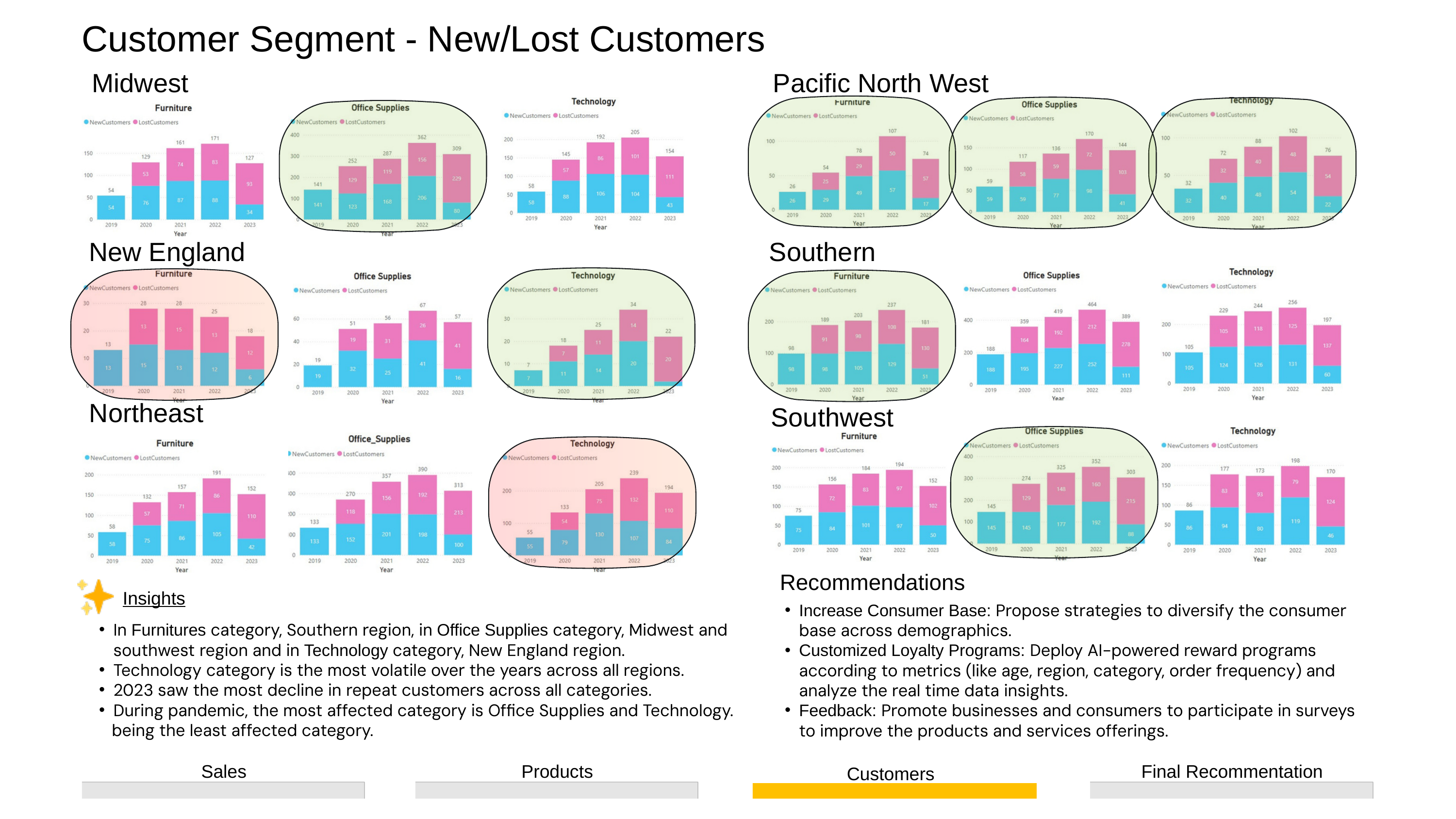

Customer Segment - New/Lost Customers
Midwest
Pacific North West

New England
Southern

Northeast
Southwest

Recommendations

Insights
Increase Consumer Base: Propose strategies to diversify the consumer base across demographics.
Customized Loyalty Programs: Deploy AI-powered reward programs according to metrics (like age, region, category, order frequency) and analyze the real time data insights.
Feedback: Promote businesses and consumers to participate in surveys to improve the products and services offerings.
In Furnitures category, Southern region, in Office Supplies category, Midwest and southwest region and in Technology category, New England region.
Technology category is the most volatile over the years across all regions.
2023 saw the most decline in repeat customers across all categories.
During pandemic, the most affected category is Office Supplies and Technology.
      being the least affected category.
Sales
Products
Final Recommentation
Customers